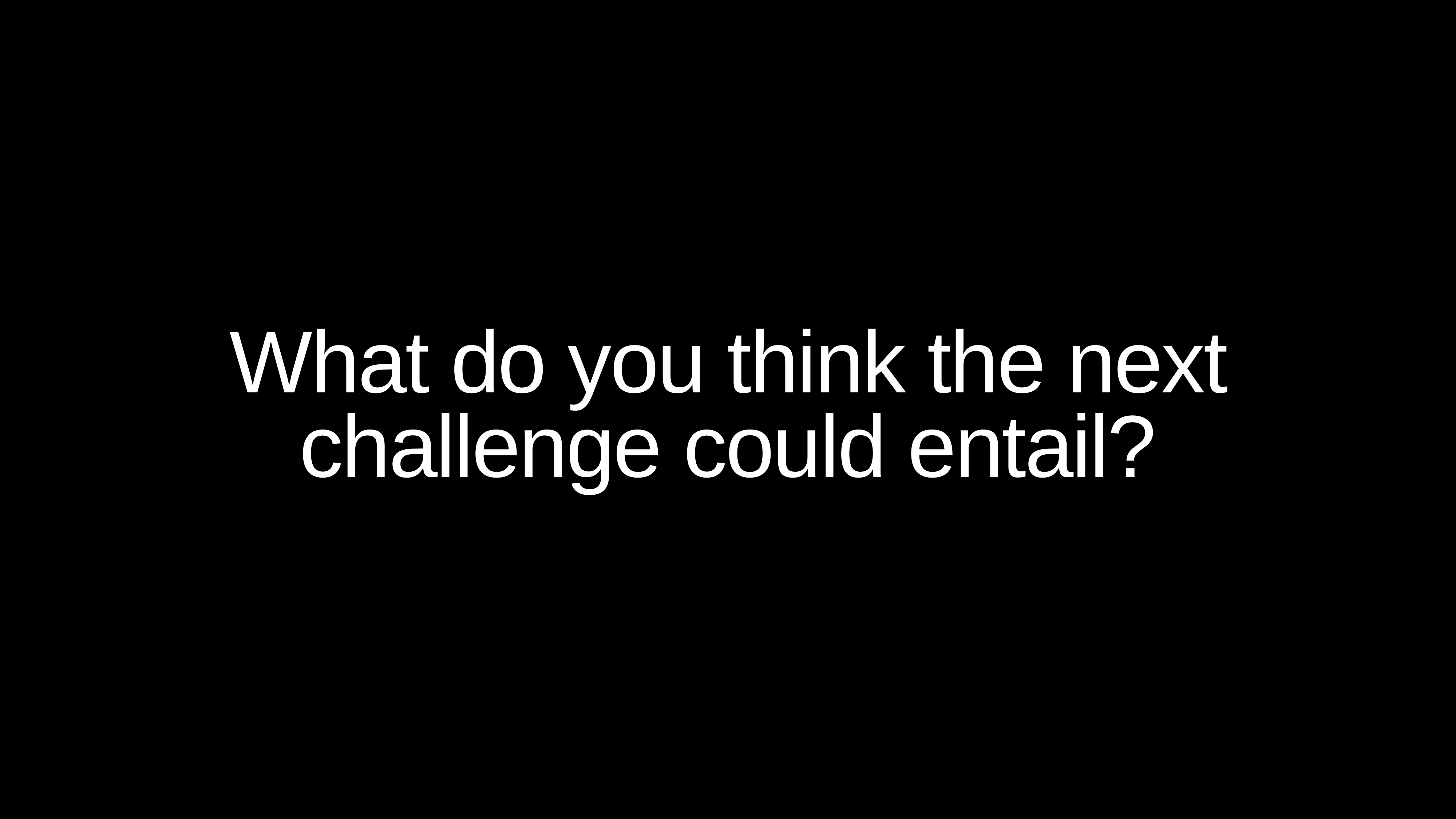

What do you think the next challenge could entail?